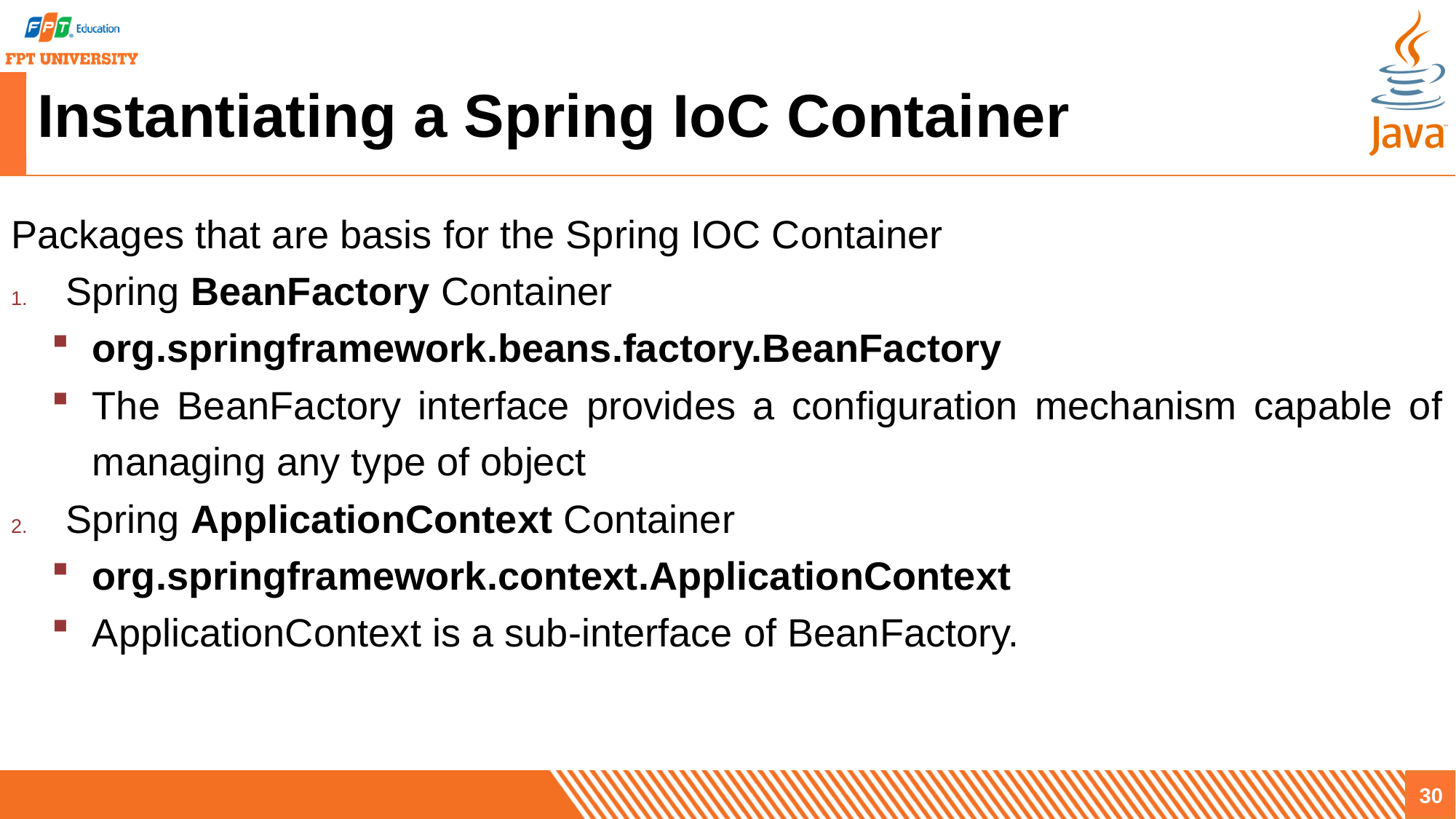

# Instantiating a Spring IoC Container
Packages that are basis for the Spring IOC Container
Spring BeanFactory Container
org.springframework.beans.factory.BeanFactory
The BeanFactory interface provides a configuration mechanism capable of managing any type of object
Spring ApplicationContext Container
org.springframework.context.ApplicationContext
ApplicationContext is a sub-interface of BeanFactory.
30